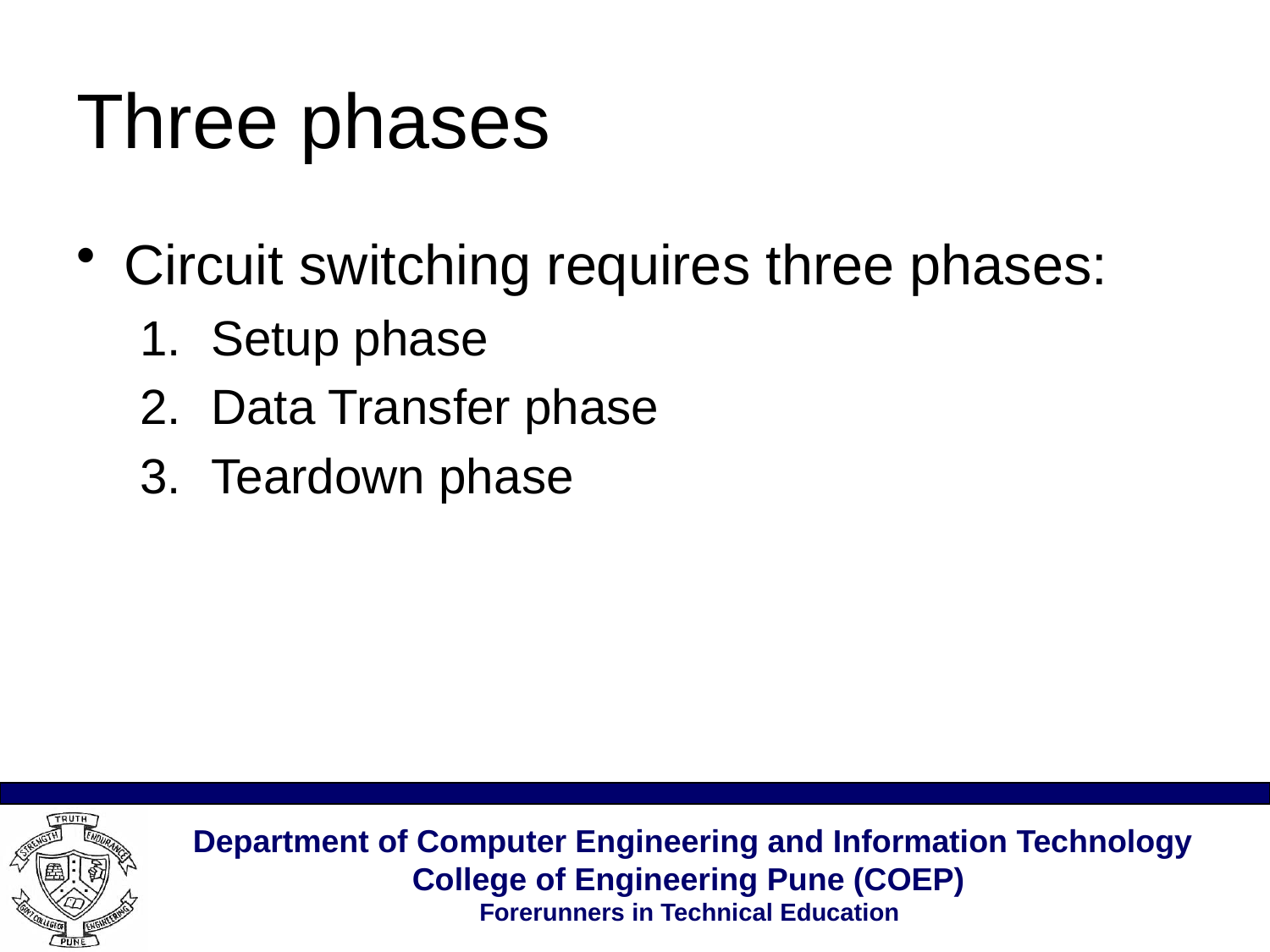

# Three phases
Circuit switching requires three phases:
Setup phase
Data Transfer phase
Teardown phase